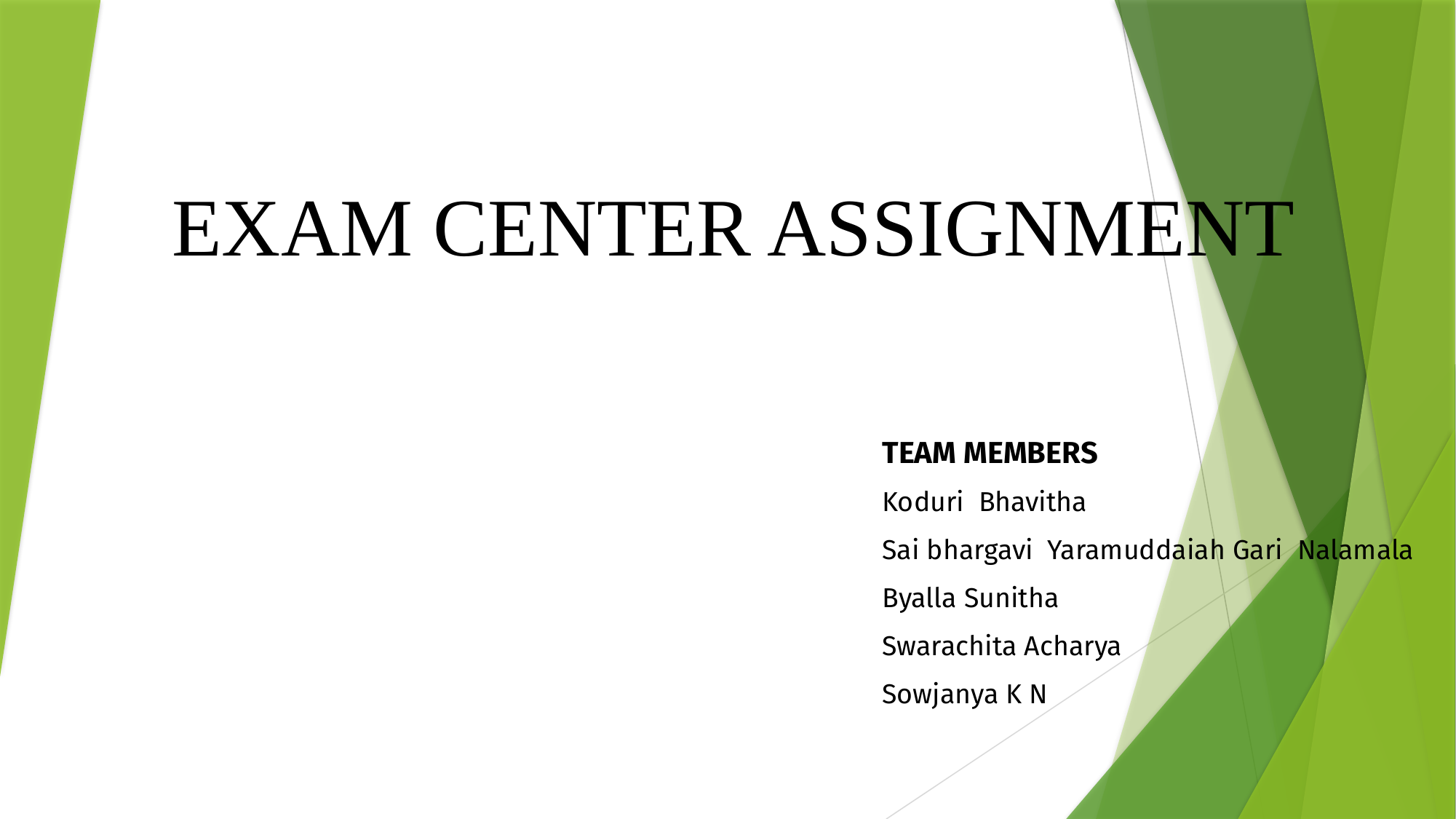

# EXAM CENTER ASSIGNMENT
TEAM MEMBERS
Koduri  Bhavitha
Sai bhargavi  Yaramuddaiah Gari  Nalamala
Byalla Sunitha
Swarachita Acharya
Sowjanya K N